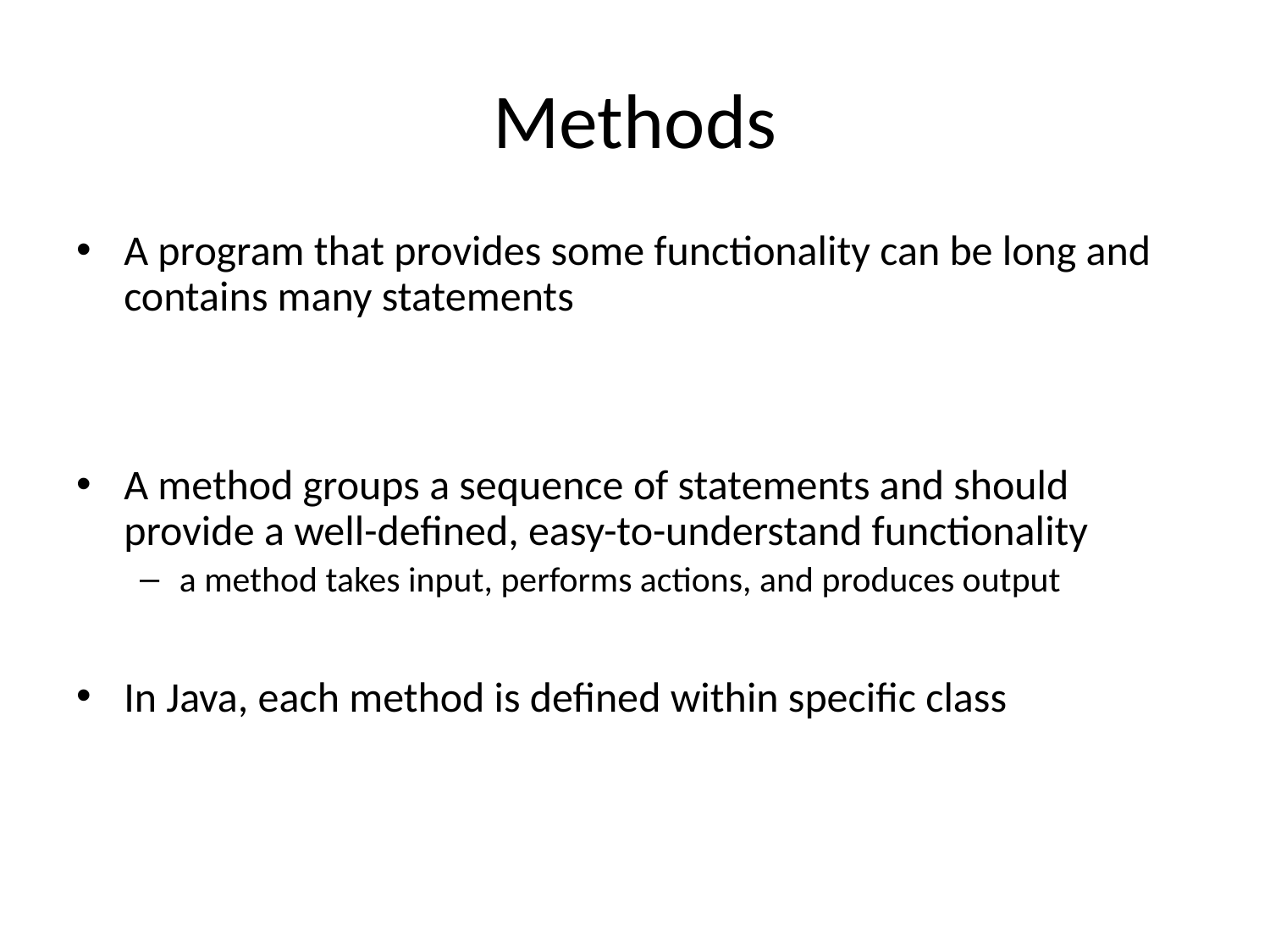

# Methods
A program that provides some functionality can be long and contains many statements

A method groups a sequence of statements and should provide a well-defined, easy-to-understand functionality
a method takes input, performs actions, and produces output

In Java, each method is defined within specific class